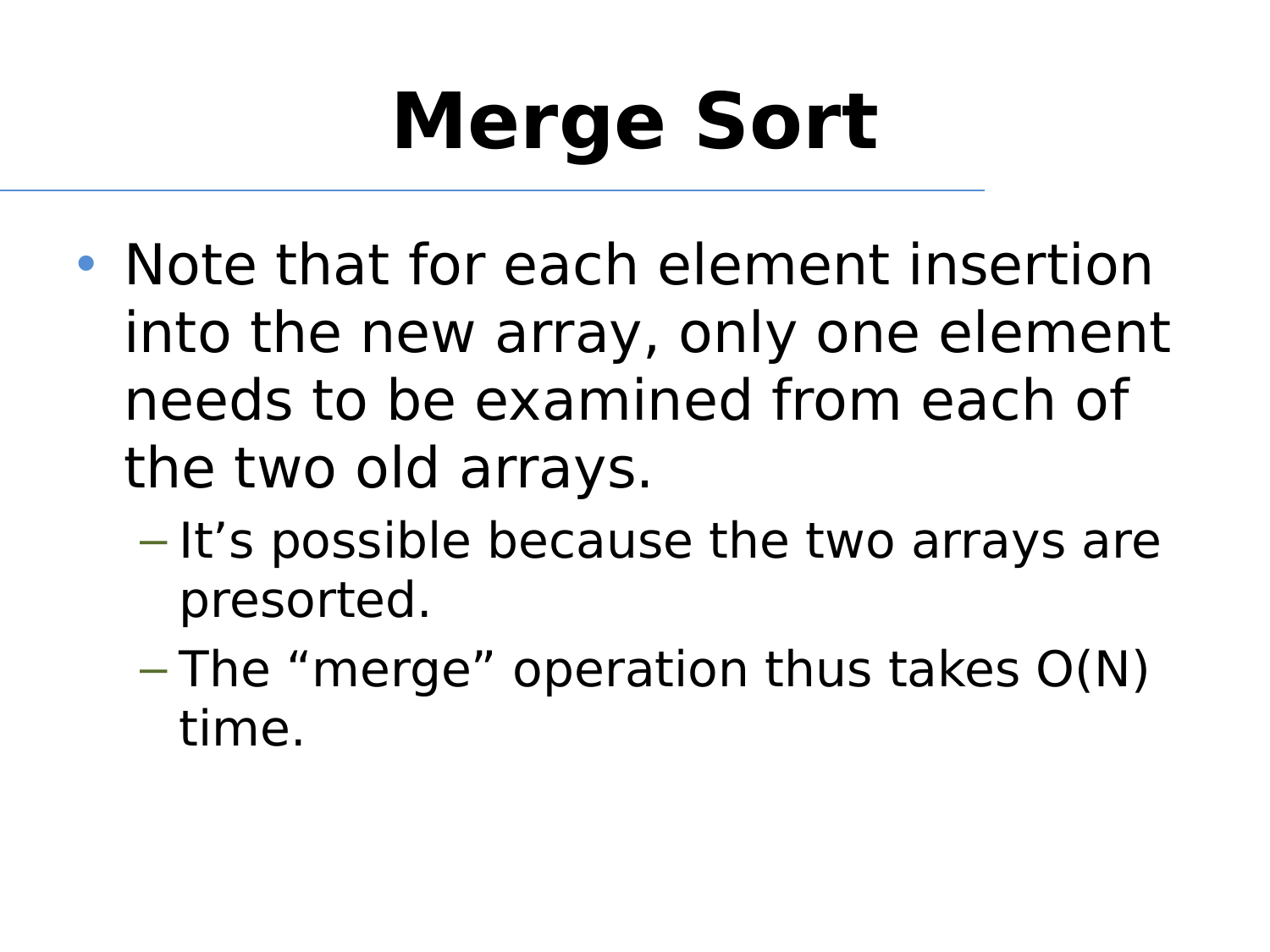

# Merge Sort
Note that for each element insertion into the new array, only one element needs to be examined from each of the two old arrays.
It’s possible because the two arrays are presorted.
The “merge” operation thus takes O(N) time.